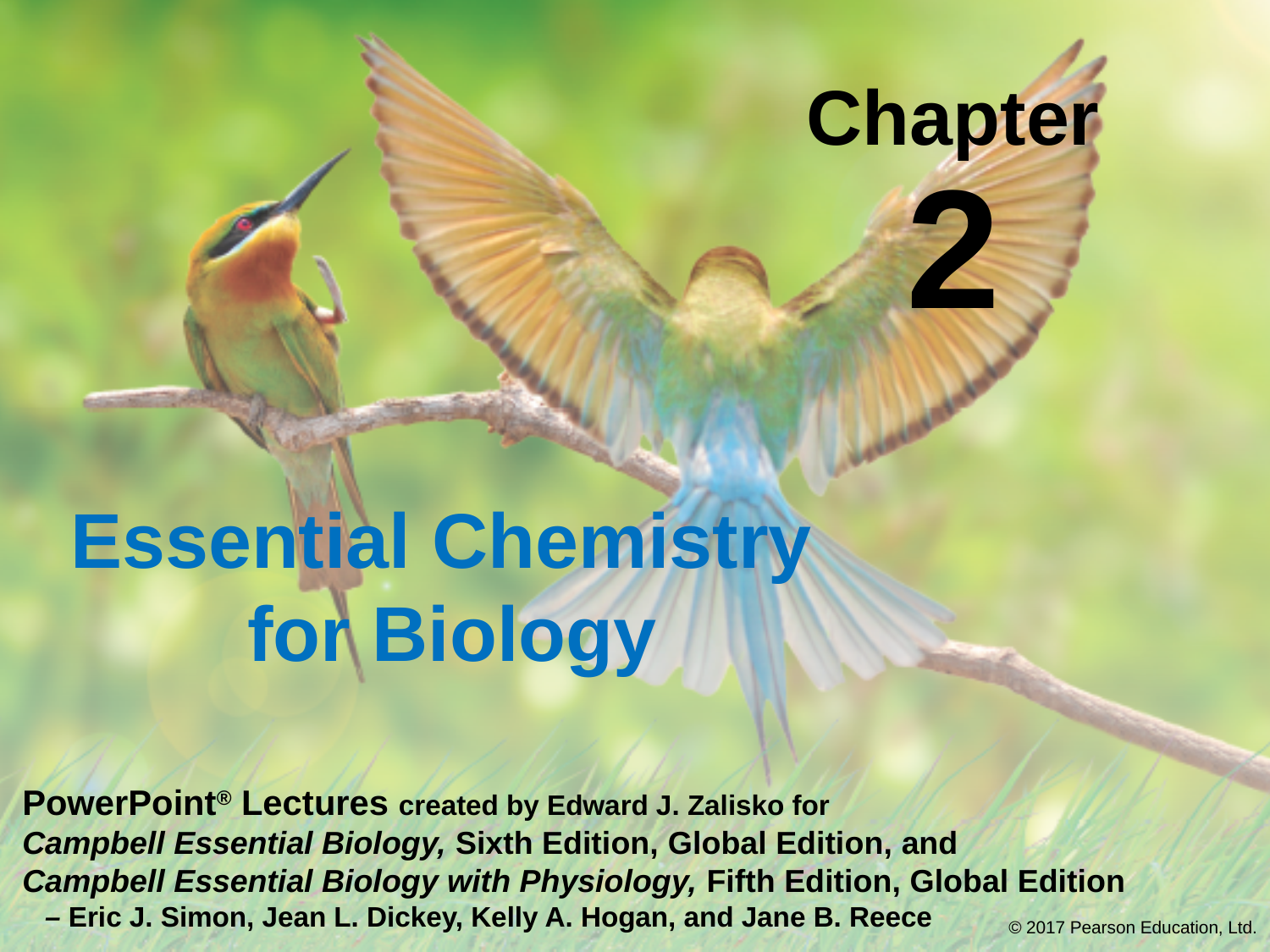

# Chapter 2
Essential Chemistry
for Biology
© 2017 Pearson Education, Ltd.